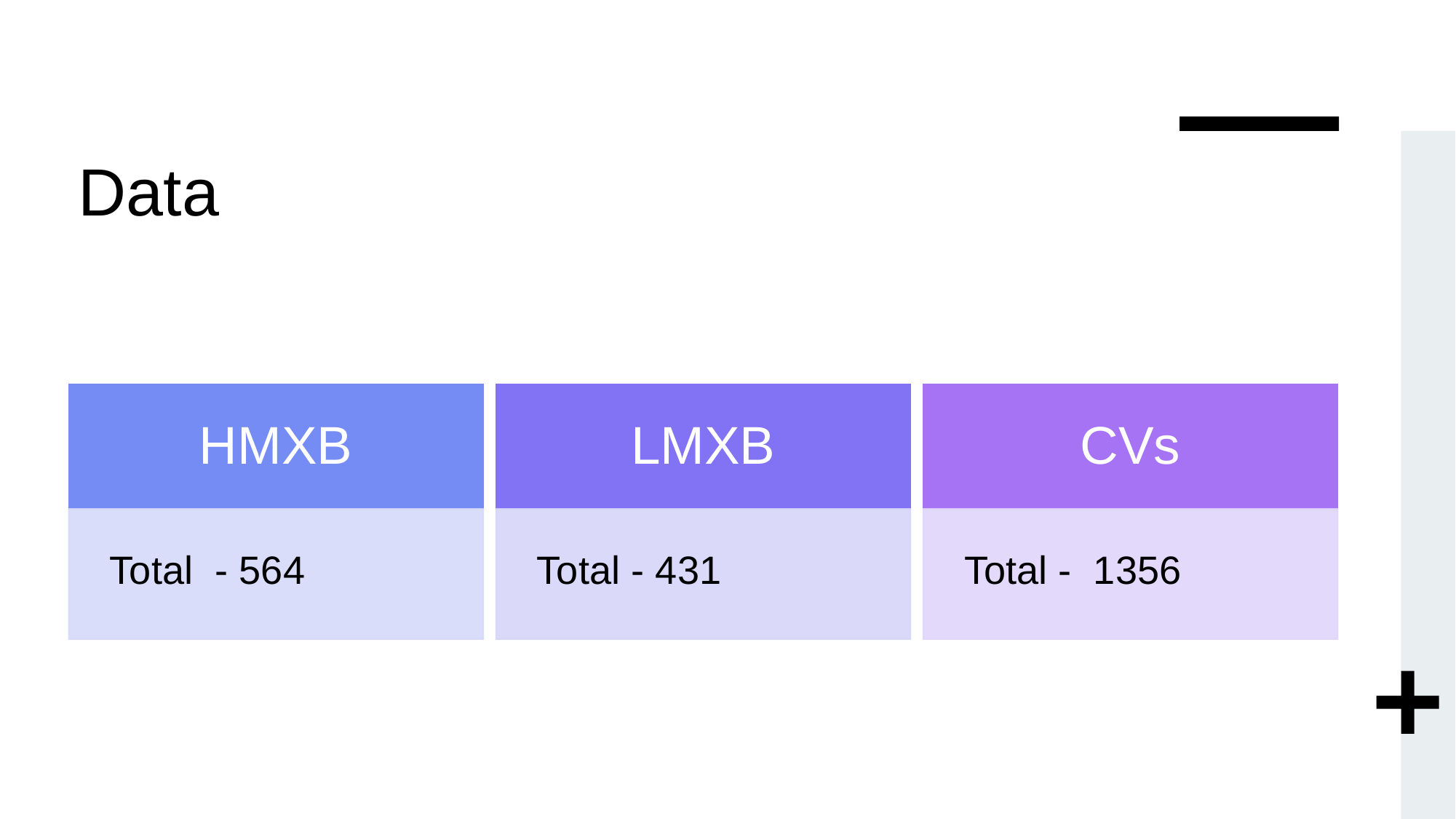

# Data
HMXB
Total  - 564
LMXB
Total - 431
CVs
Total -  1356